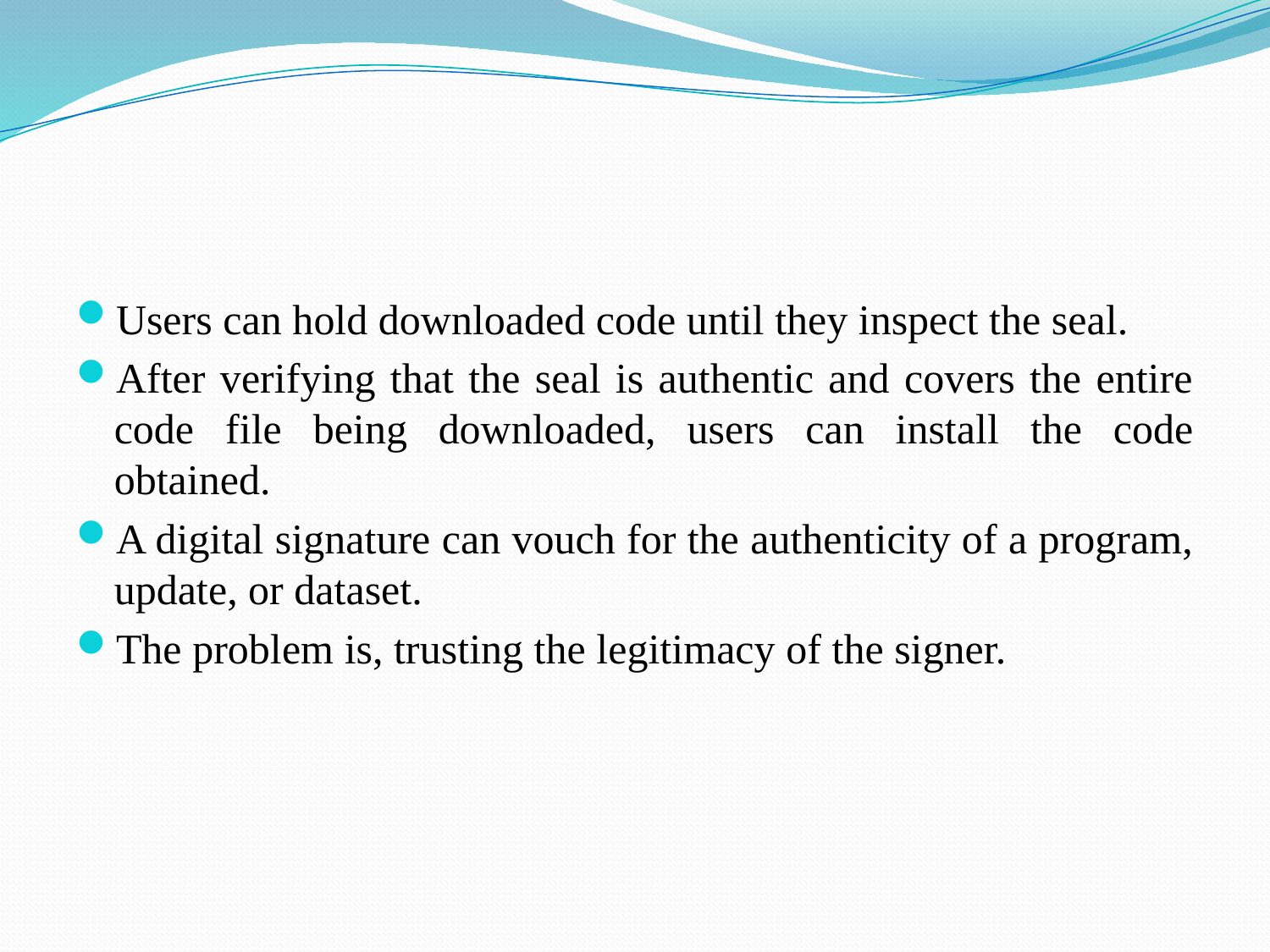

Users can hold downloaded code until they inspect the seal.
After verifying that the seal is authentic and covers the entire code file being downloaded, users can install the code obtained.
A digital signature can vouch for the authenticity of a program, update, or dataset.
The problem is, trusting the legitimacy of the signer.